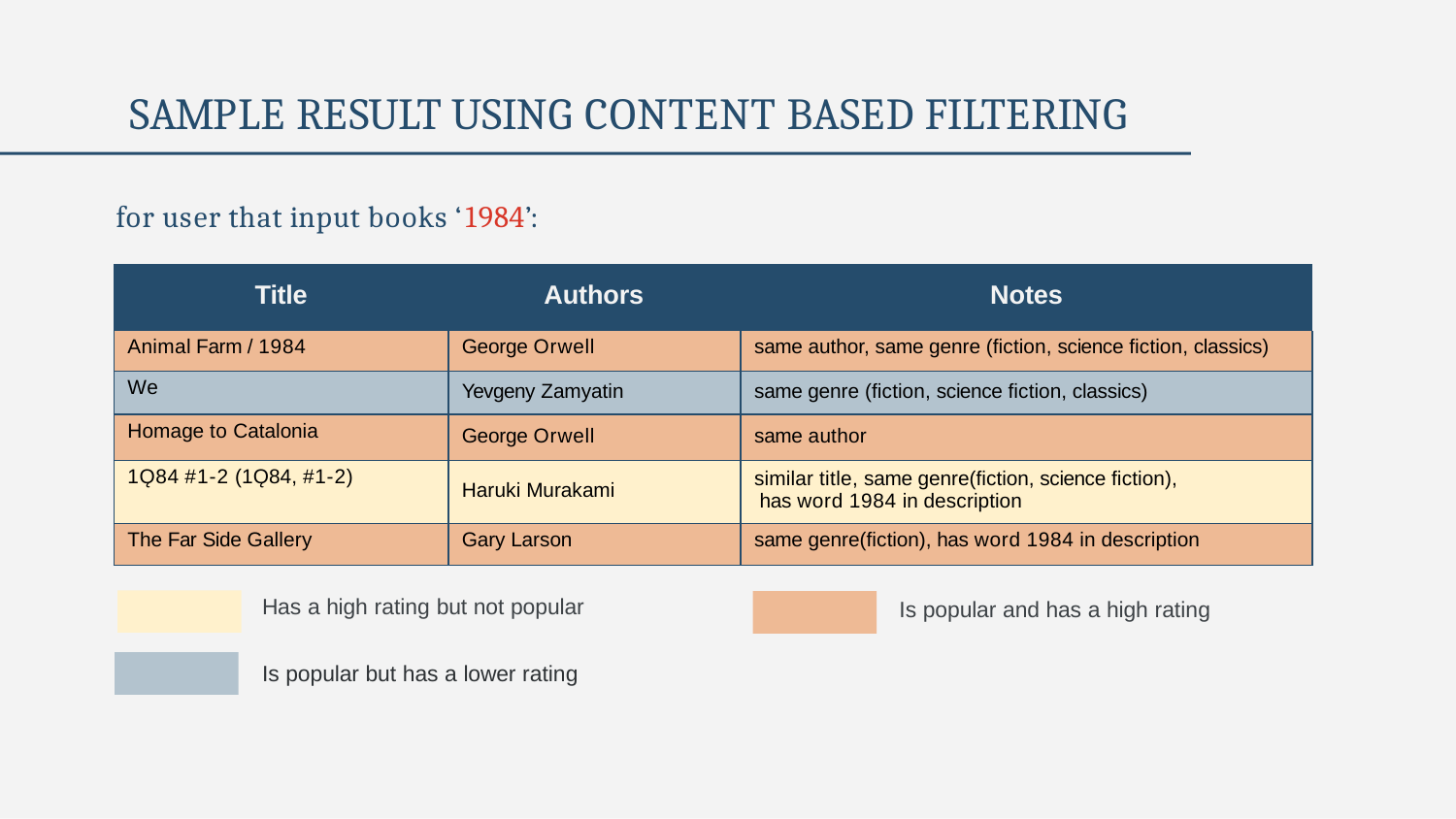

# SAMPLE RESULT USING CONTENT BASED FILTERING

for user that input books ‘1984’:
| Title | Authors | Notes |
| --- | --- | --- |
| Animal Farm / 1984 | George Orwell | same author, same genre (ﬁction, science ﬁction, classics) |
| We | Yevgeny Zamyatin | same genre (ﬁction, science ﬁction, classics) |
| Homage to Catalonia | George Orwell | same author |
| 1Ǫ84 #1-2 (1Ǫ84, #1-2) | Haruki Murakami | similar title, same genre(ﬁction, science ﬁction), has word 1984 in description |
| The Far Side Gallery | Gary Larson | same genre(ﬁction), has word 1984 in description |

Has a high rating but not popular

Is popular and has a high rating

Is popular but has a lower rating